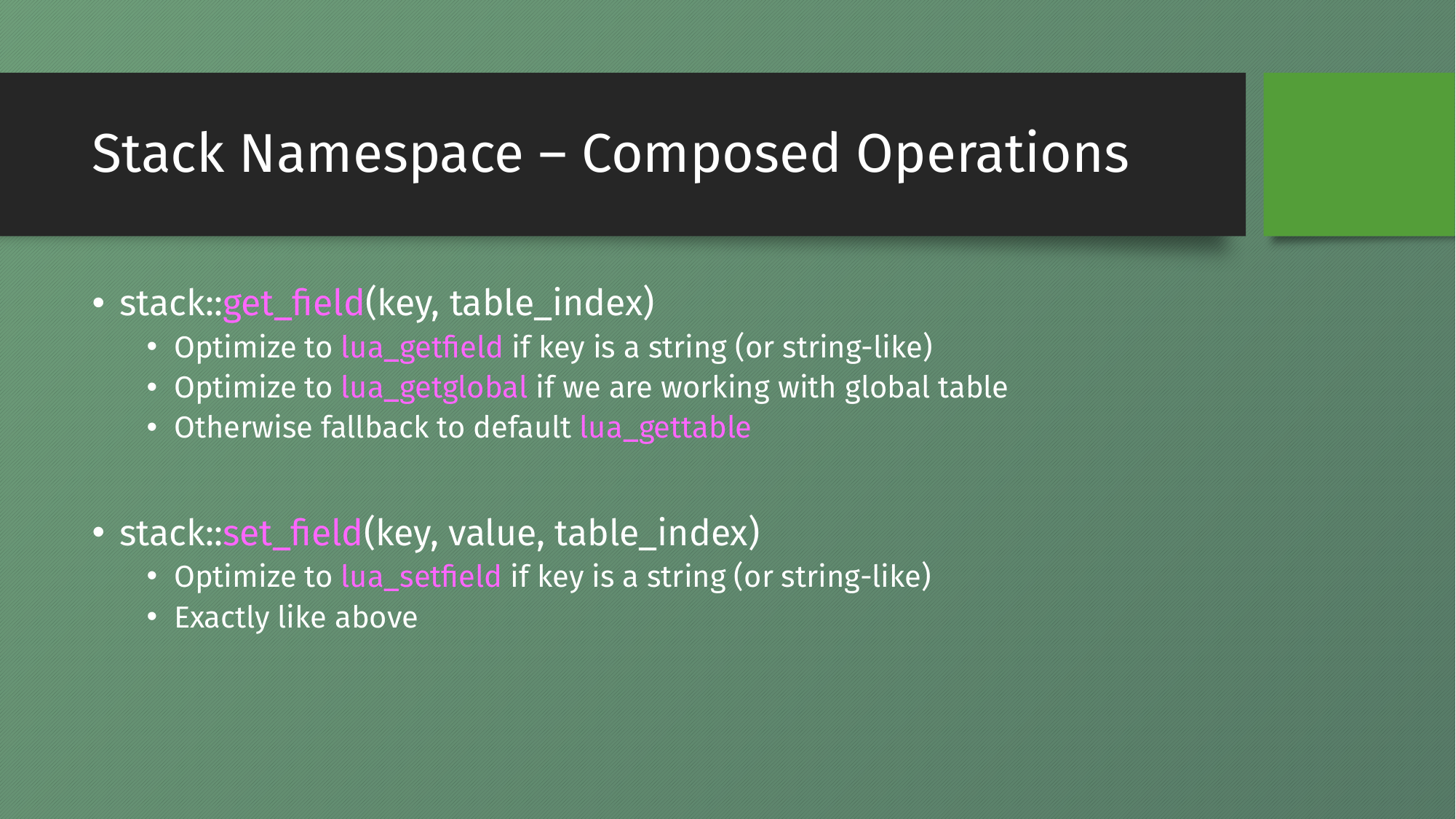

# Stack Namespace – Composed Operations
stack::get_field(key, table_index)
Optimize to lua_getfield if key is a string (or string-like)
Optimize to lua_getglobal if we are working with global table
Otherwise fallback to default lua_gettable

stack::set_field(key, value, table_index)
Optimize to lua_setfield if key is a string (or string-like)
Exactly like above